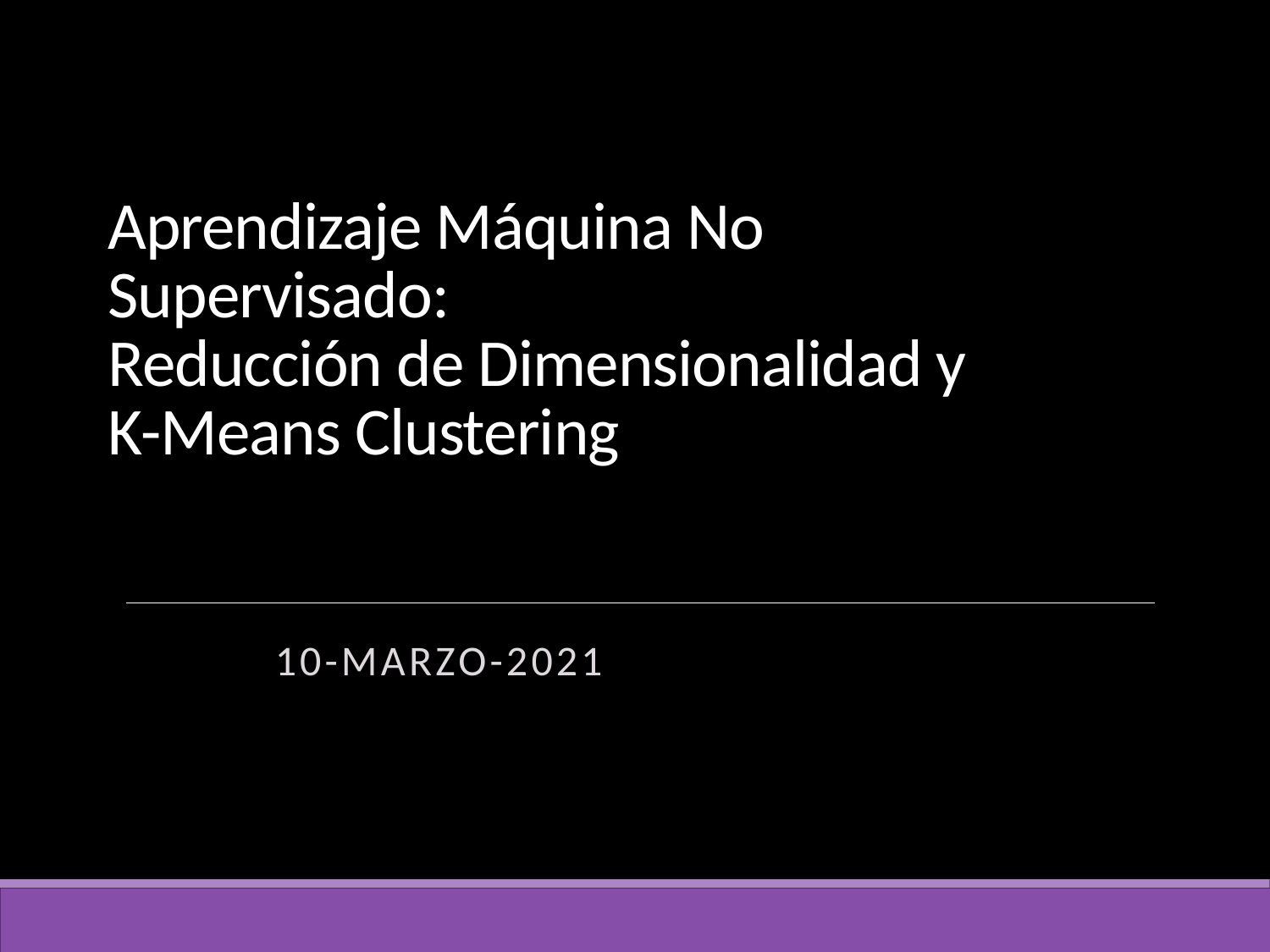

# Aprendizaje Máquina No Supervisado: Reducción de Dimensionalidad y K-Means Clustering
10-marzo-2021